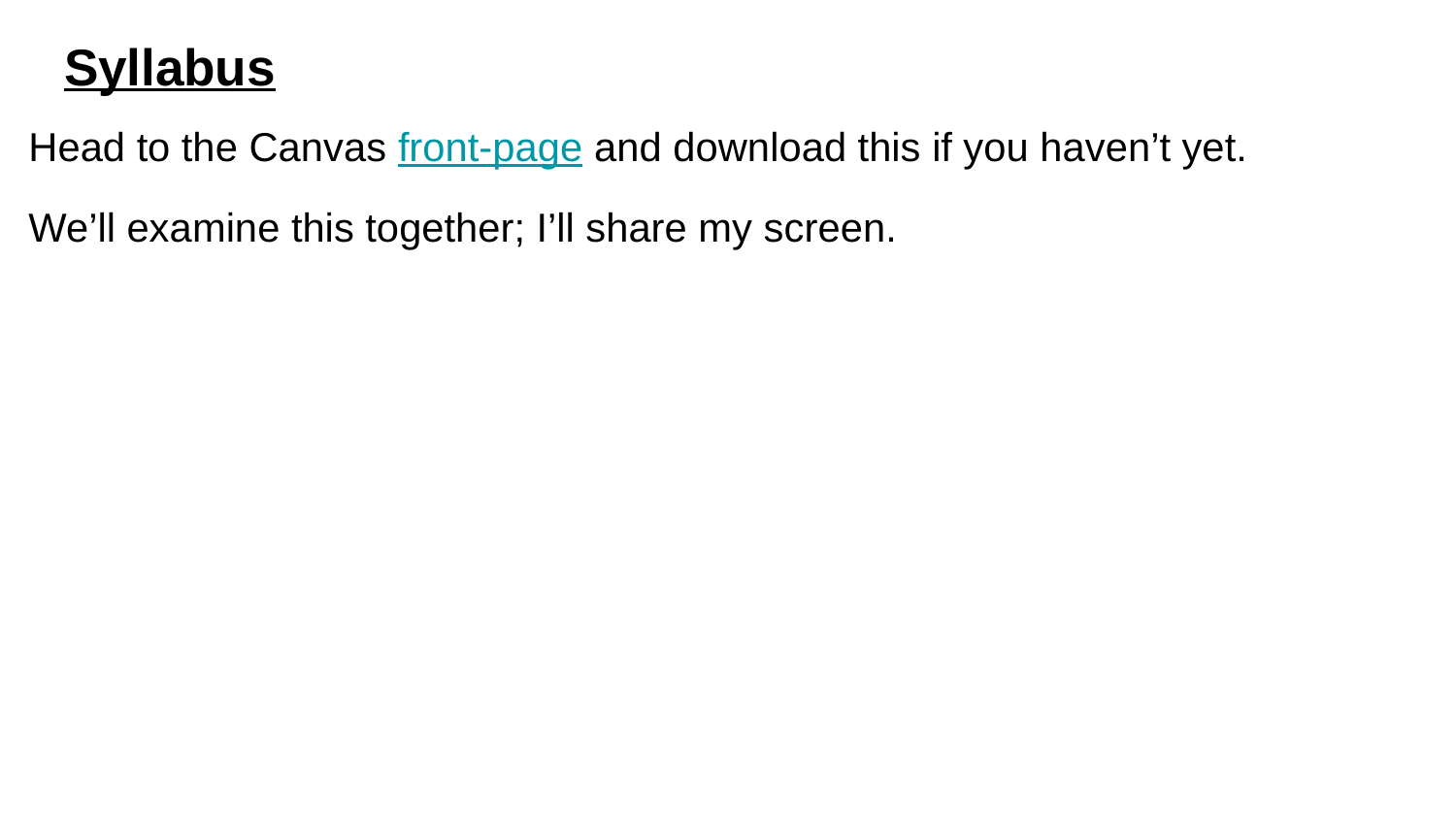

# Syllabus
Head to the Canvas front-page and download this if you haven’t yet.
We’ll examine this together; I’ll share my screen.